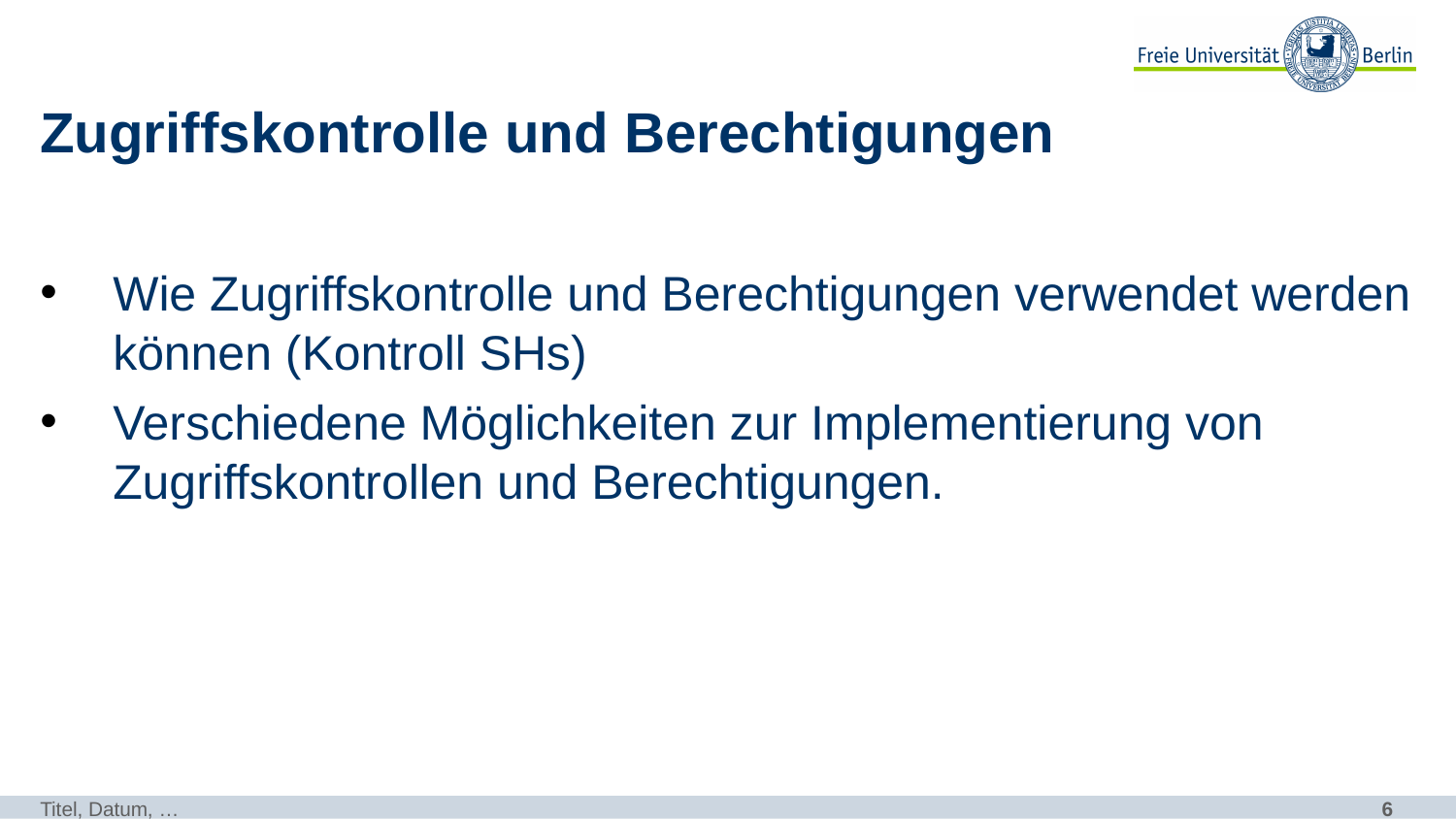

# Zugriffskontrolle und Berechtigungen

Wie Zugriffskontrolle und Berechtigungen verwendet werden können (Kontroll SHs)
Verschiedene Möglichkeiten zur Implementierung von Zugriffskontrollen und Berechtigungen.
Titel, Datum, …